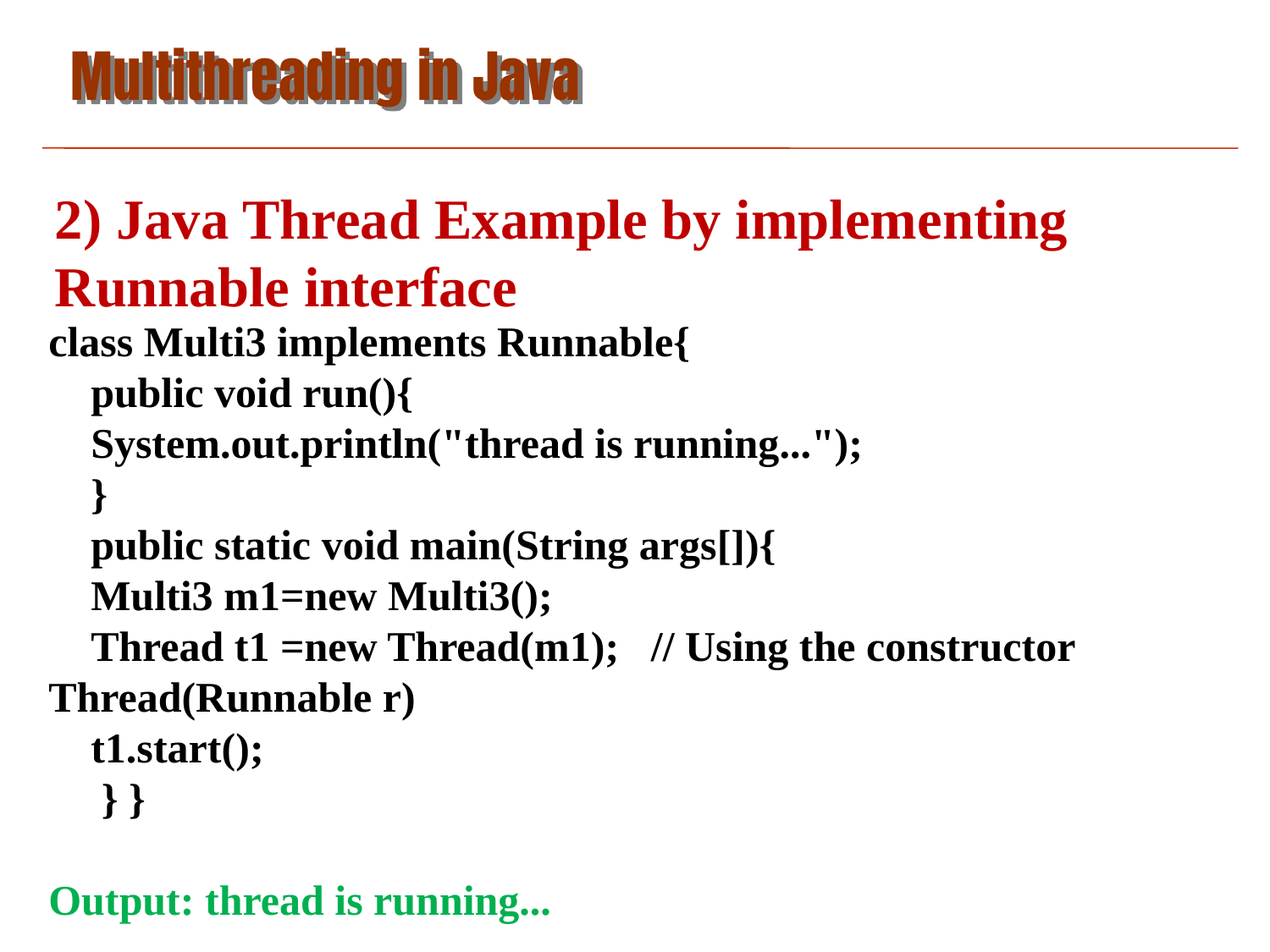

Multithreading in Java

2) Java Thread Example by implementing Runnable interface

class Multi3 implements Runnable{
    public void run(){
    System.out.println("thread is running...");
    }
    public static void main(String args[]){
    Multi3 m1=new Multi3();
    Thread t1 =new Thread(m1);   // Using the constructor Thread(Runnable r)
    t1.start();
     } }

Output: thread is running...